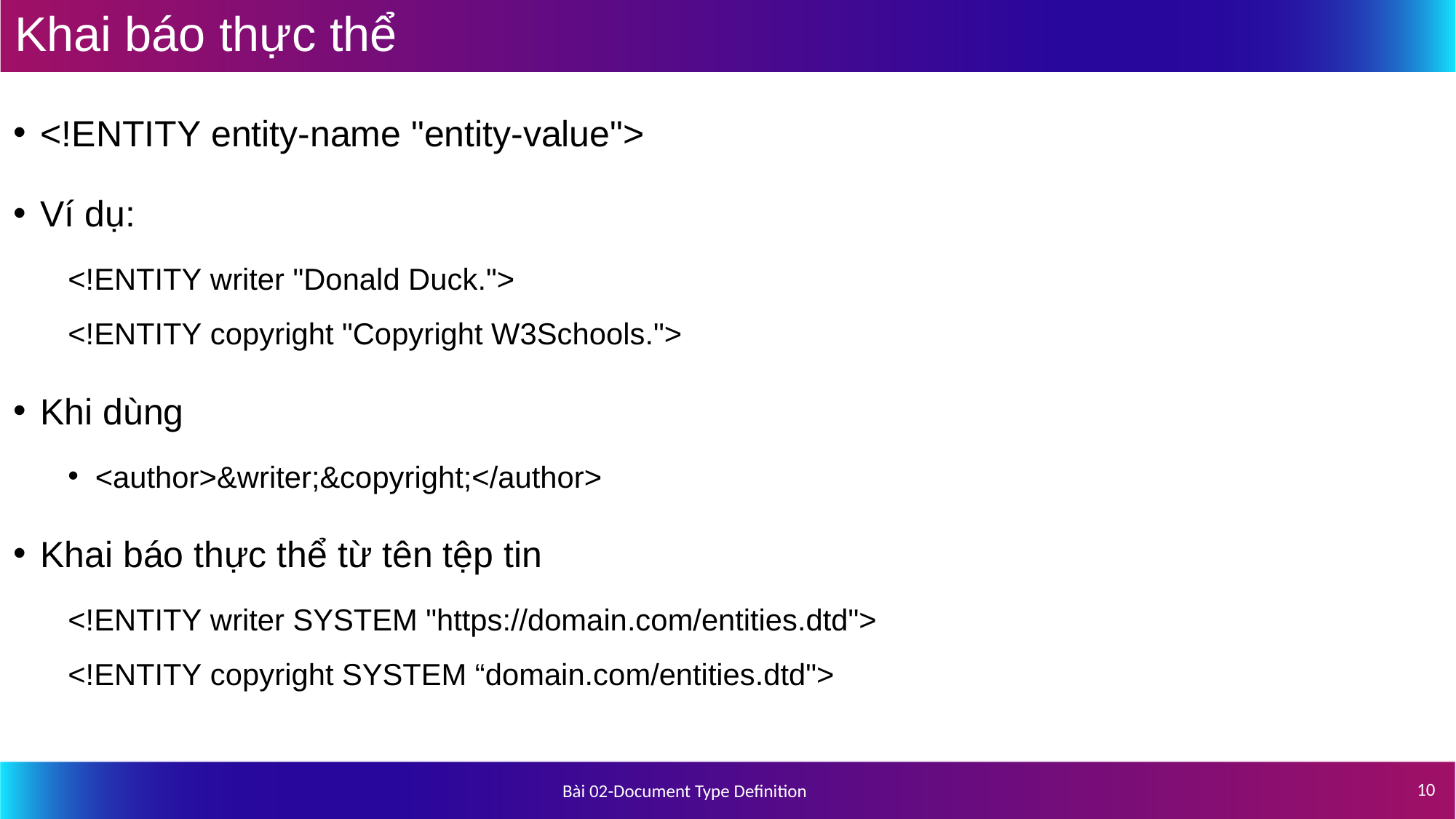

# Khai báo thực thể
<!ENTITY entity-name "entity-value">
Ví dụ:
<!ENTITY writer "Donald Duck.">
<!ENTITY copyright "Copyright W3Schools.">
Khi dùng
<author>&writer;&copyright;</author>
Khai báo thực thể từ tên tệp tin
<!ENTITY writer SYSTEM "https://domain.com/entities.dtd">
<!ENTITY copyright SYSTEM “domain.com/entities.dtd">
10
Bài 02-Document Type Definition